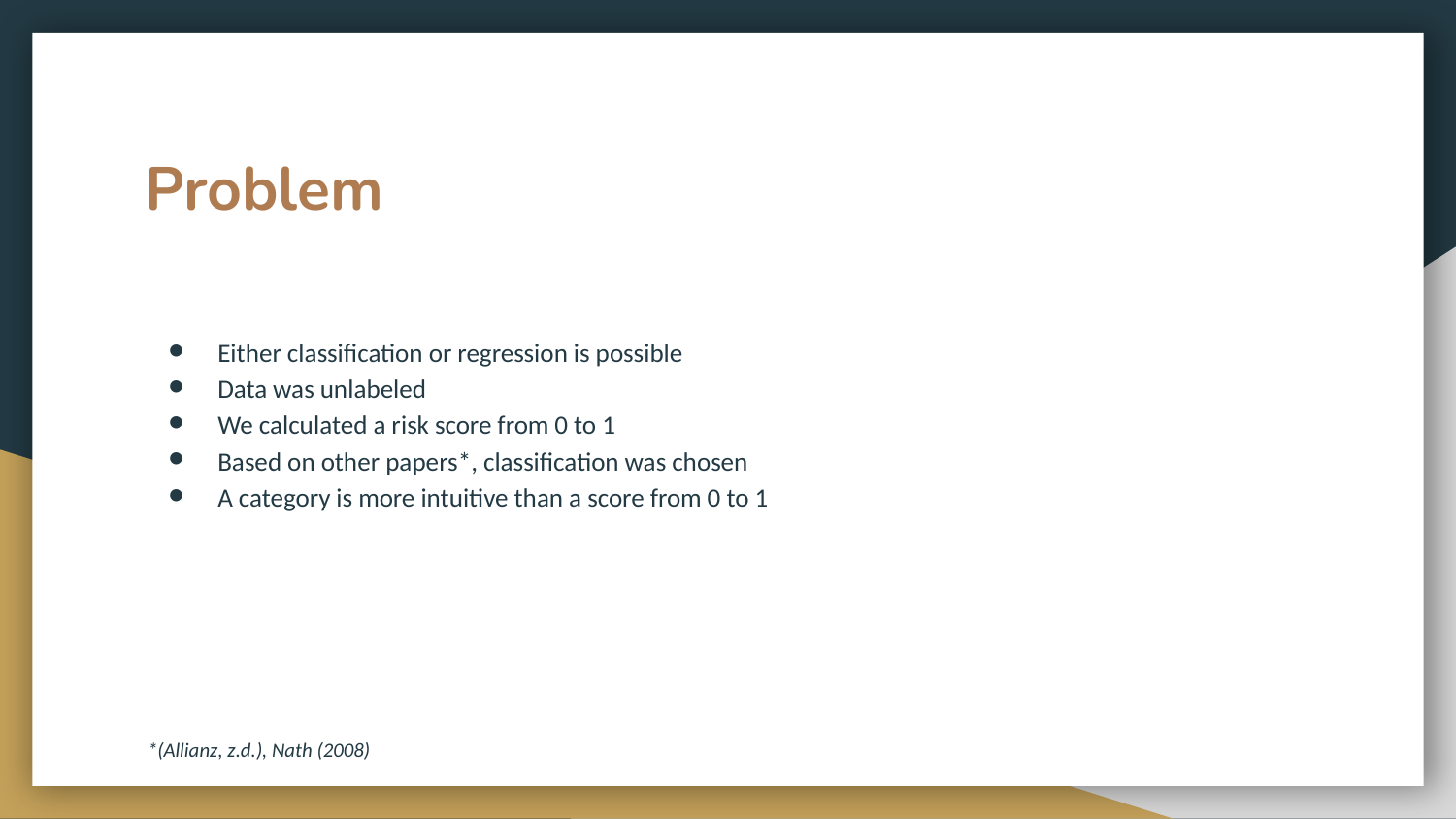

# Problem
Either classification or regression is possible
Data was unlabeled
We calculated a risk score from 0 to 1
Based on other papers*, classification was chosen
A category is more intuitive than a score from 0 to 1
*(Allianz, z.d.), Nath (2008)